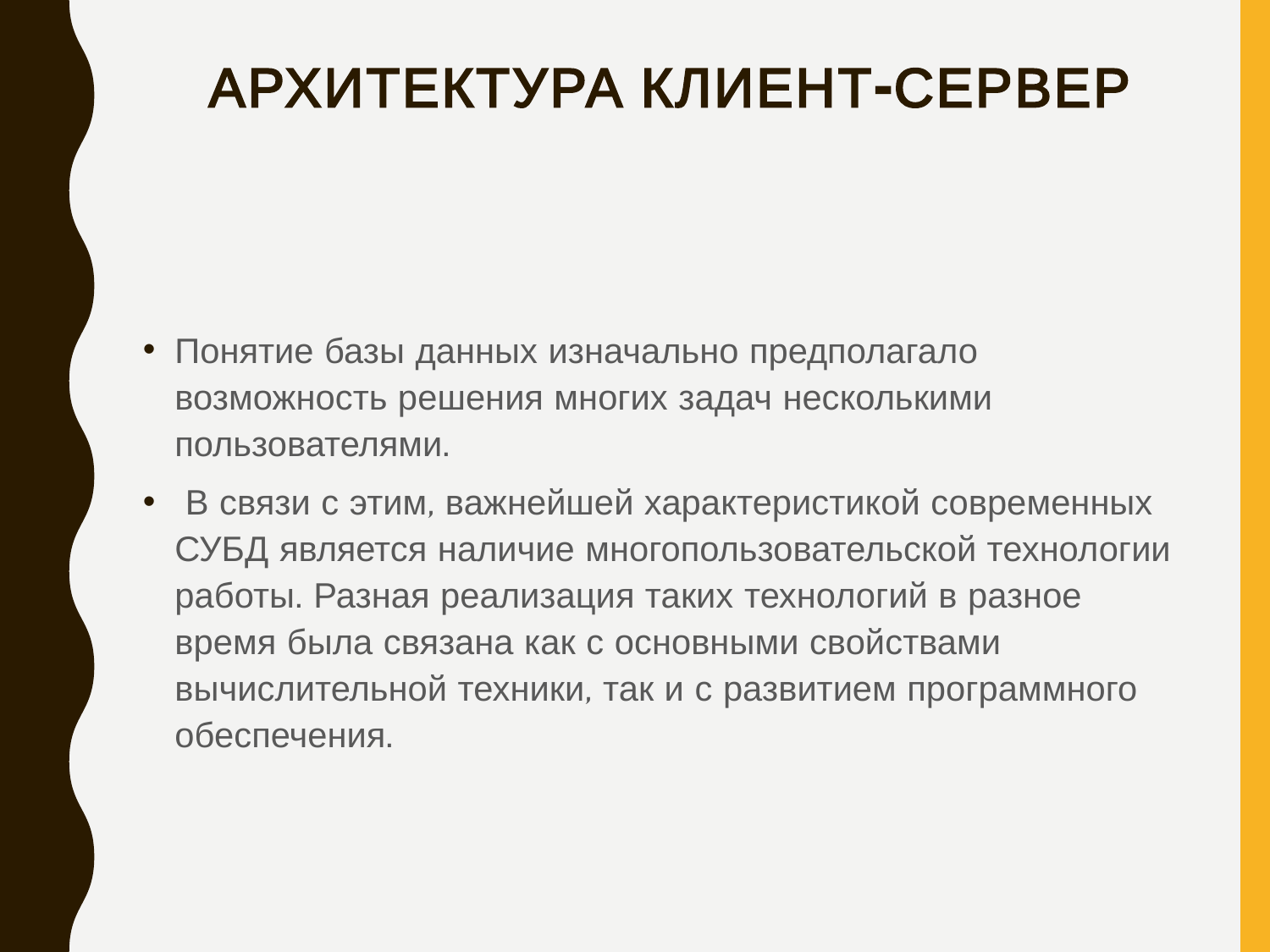

# Архитектура клиент-сервер
Понятие базы данных изначально предполагало возможность решения многих задач несколькими пользователями.
 В связи с этим, важнейшей характеристикой современных СУБД является наличие многопользовательской технологии работы. Разная реализация таких технологий в разное время была связана как с основными свойствами вычислительной техники, так и с развитием программного обеспечения.